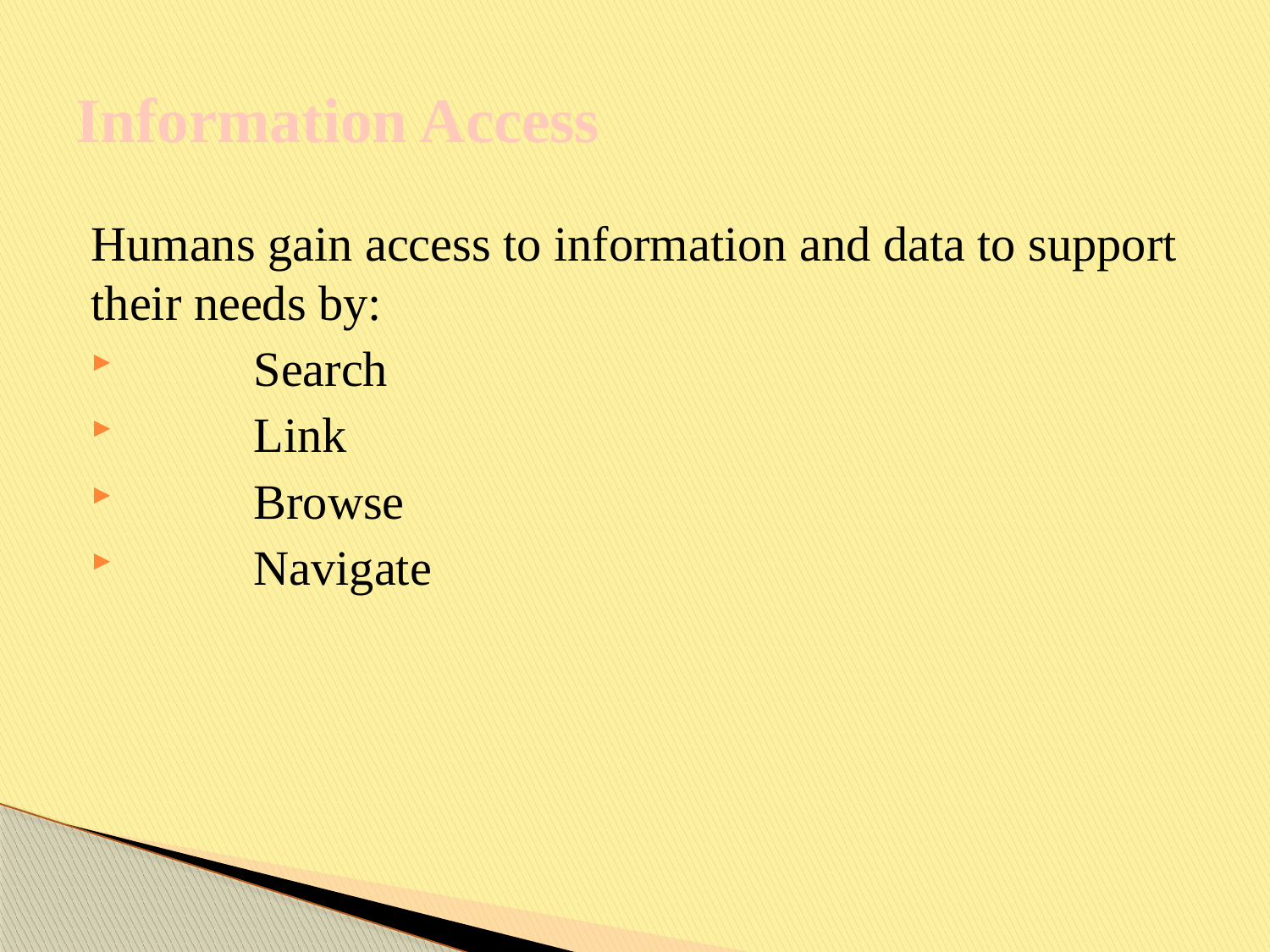

# Information Access
Humans gain access to information and data to support their needs by:
	Search
	Link
	Browse
	Navigate